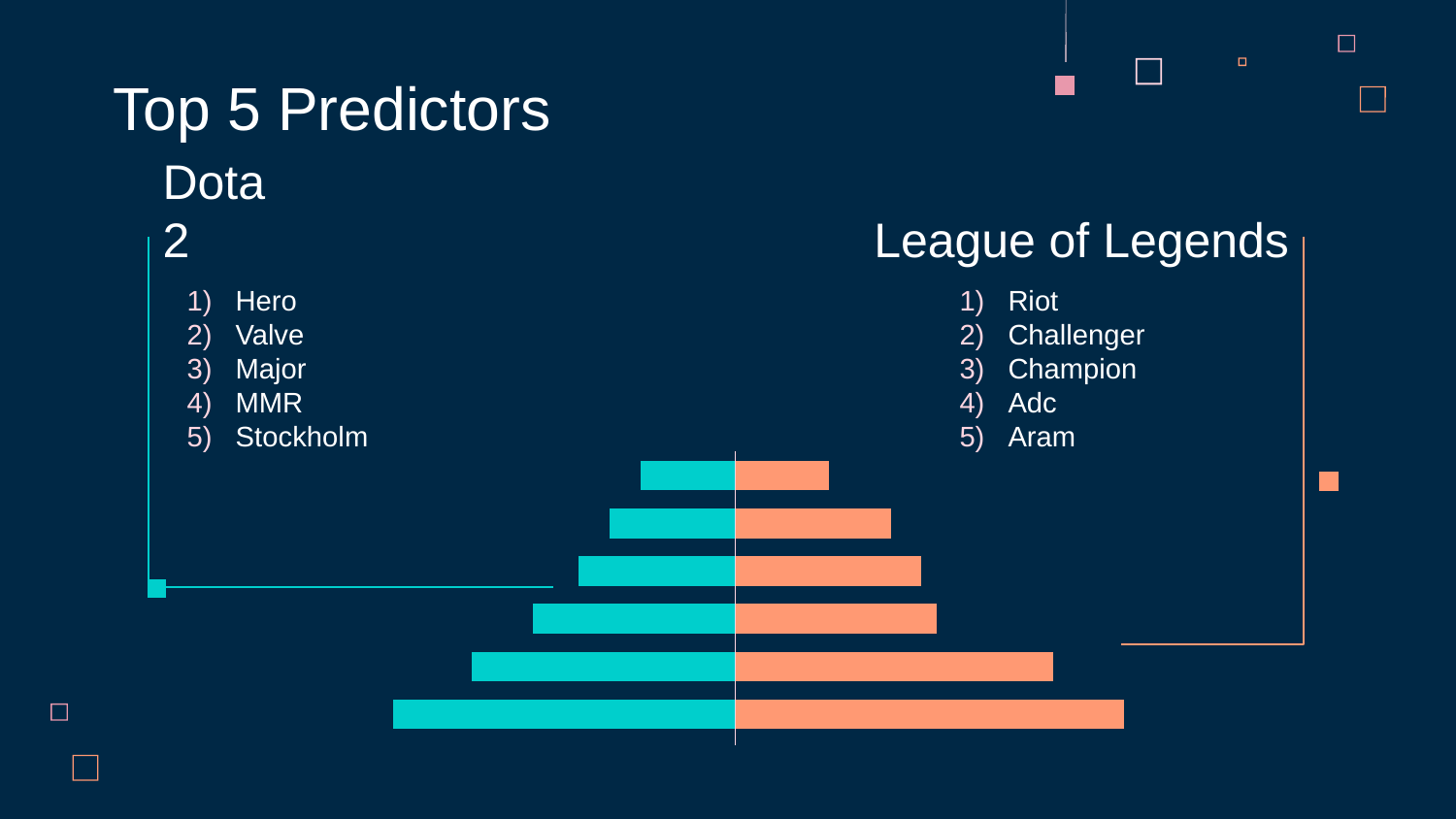

Top 5 Predictors
League of Legends
# Dota2
Hero
Valve
Major
MMR
Stockholm
Riot
Challenger
Champion
Adc
Aram